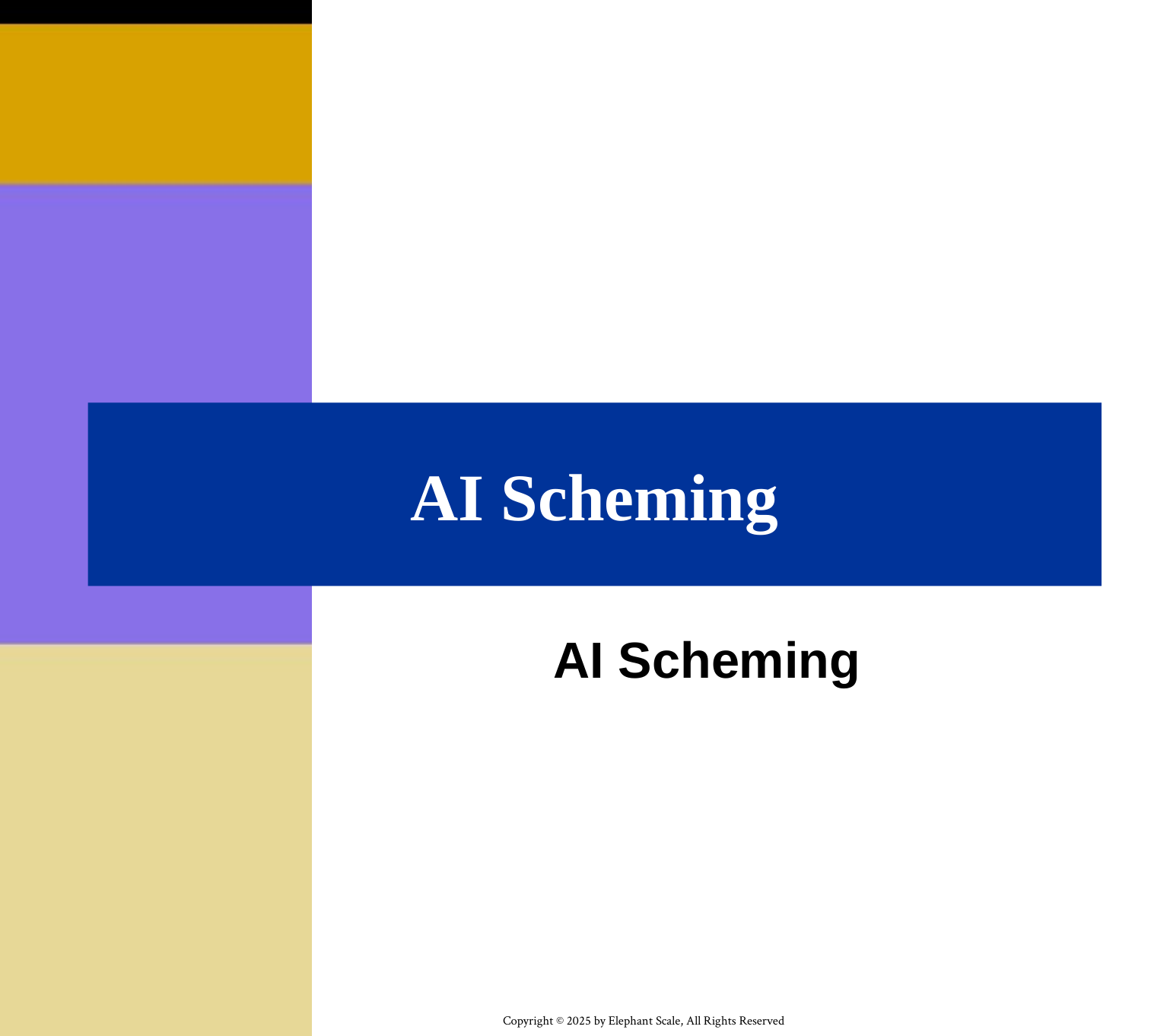

# AI Scheming
AI Scheming

Copyright © 2025 by Elephant Scale, All Rights Reserved